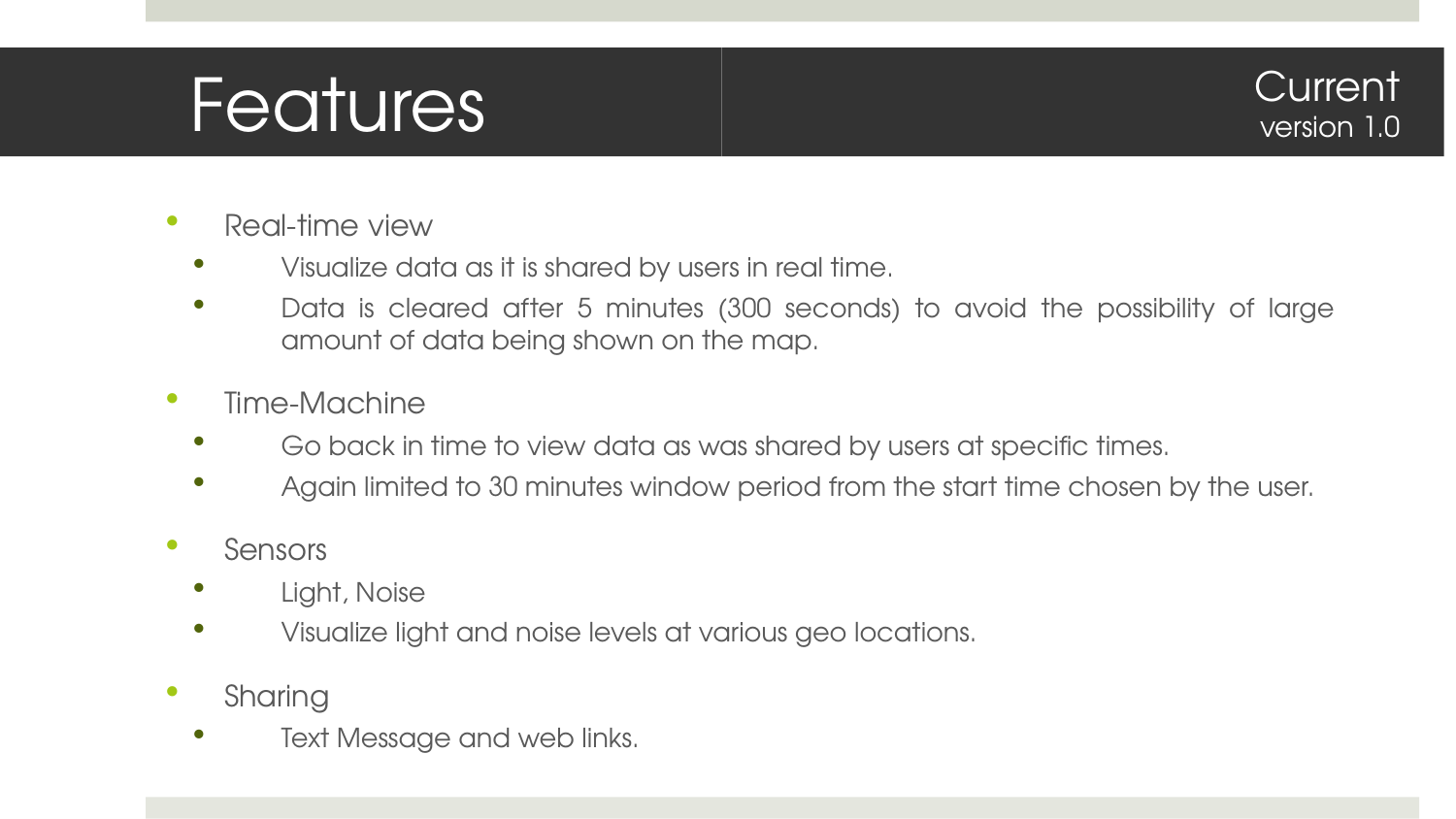

# Features
Current
version 1.0
Real-time view
Visualize data as it is shared by users in real time.
Data is cleared after 5 minutes (300 seconds) to avoid the possibility of large amount of data being shown on the map.
Time-Machine
Go back in time to view data as was shared by users at specific times.
Again limited to 30 minutes window period from the start time chosen by the user.
Sensors
Light, Noise
Visualize light and noise levels at various geo locations.
Sharing
Text Message and web links.